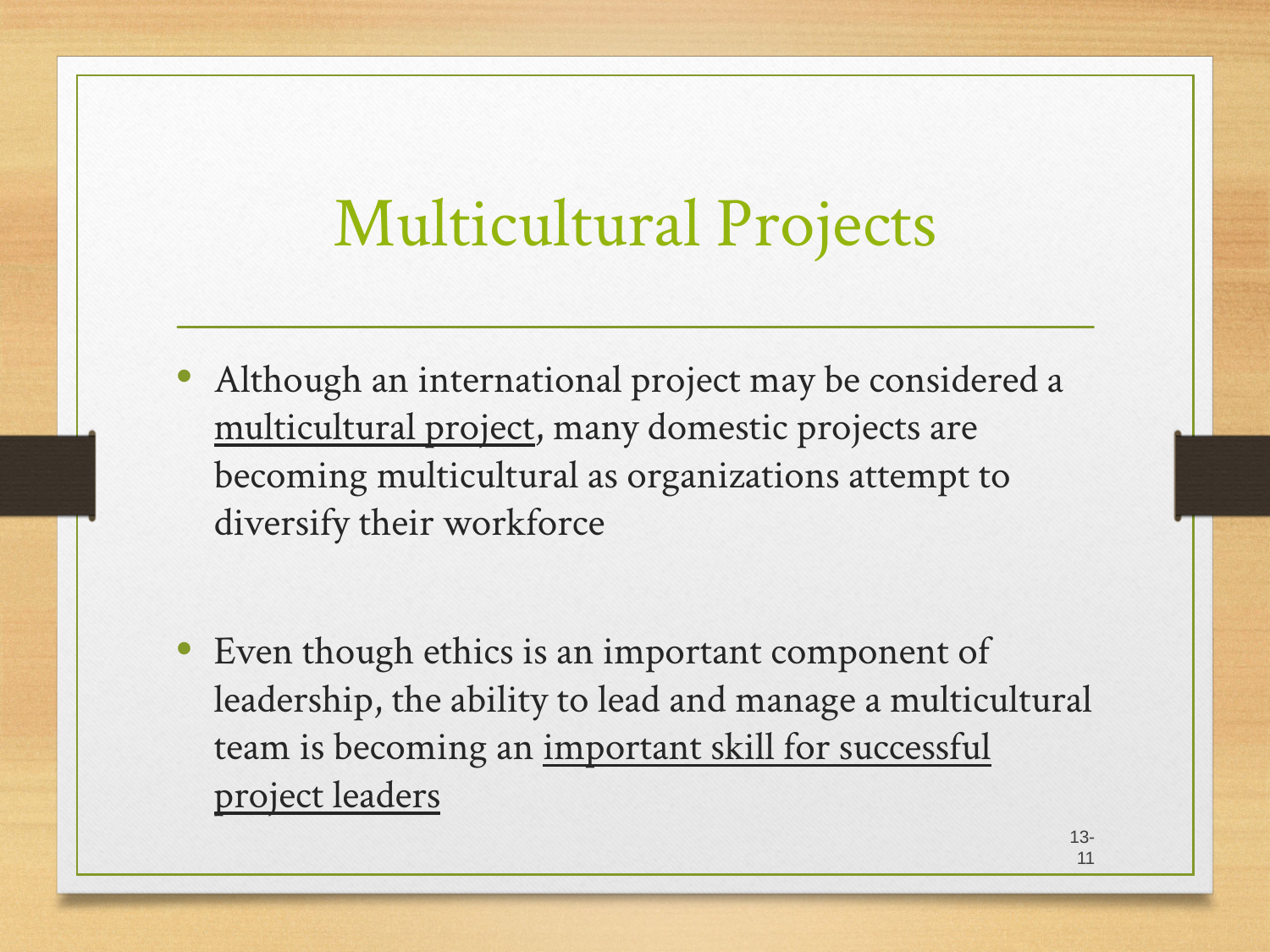

# Multicultural Projects
Although an international project may be considered a multicultural project, many domestic projects are becoming multicultural as organizations attempt to diversify their workforce

Even though ethics is an important component of leadership, the ability to lead and manage a multicultural team is becoming an important skill for successful project leaders
13-11